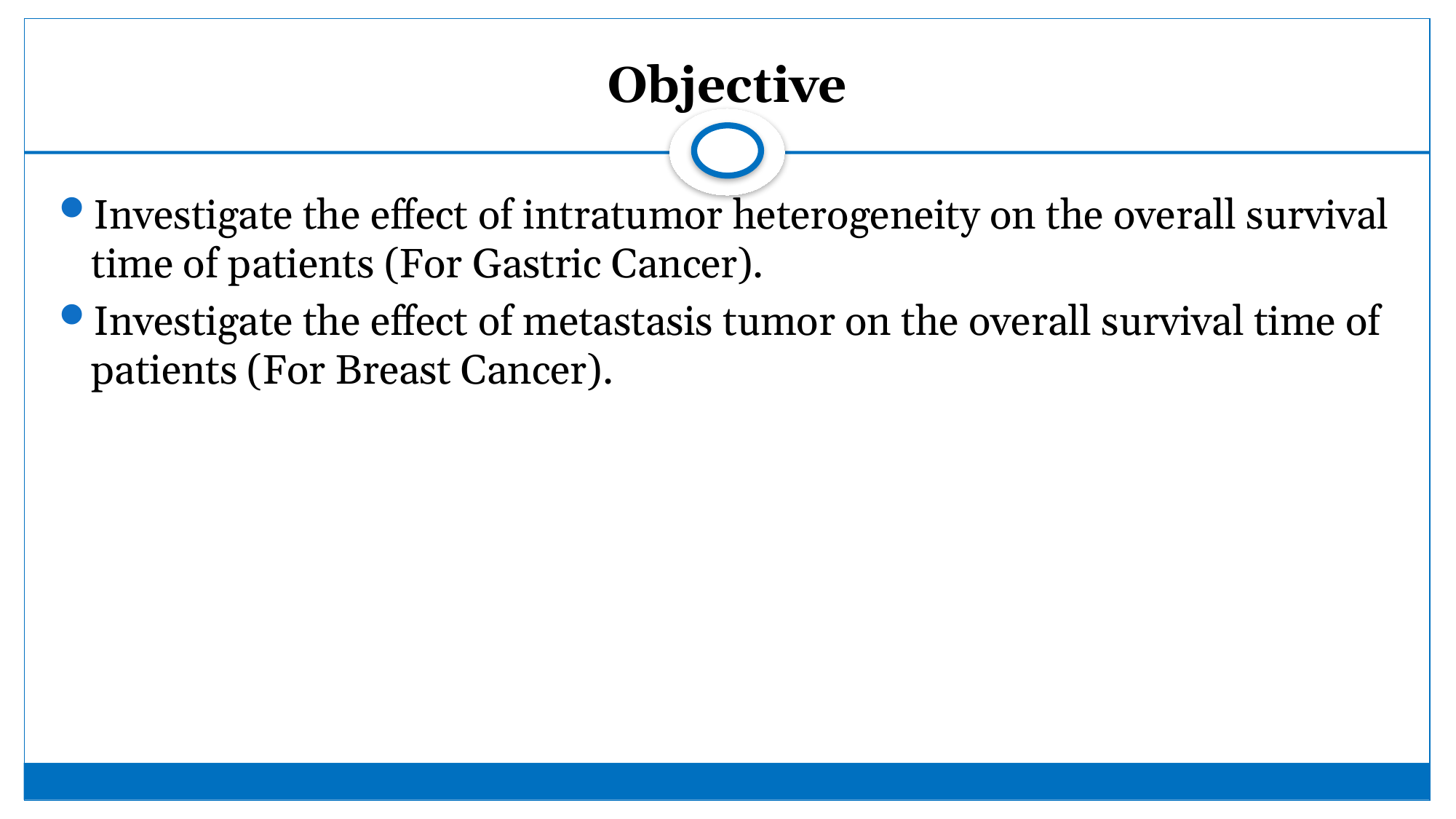

# Objective
Investigate the effect of intratumor heterogeneity on the overall survival time of patients (For Gastric Cancer).
Investigate the effect of metastasis tumor on the overall survival time of patients (For Breast Cancer).